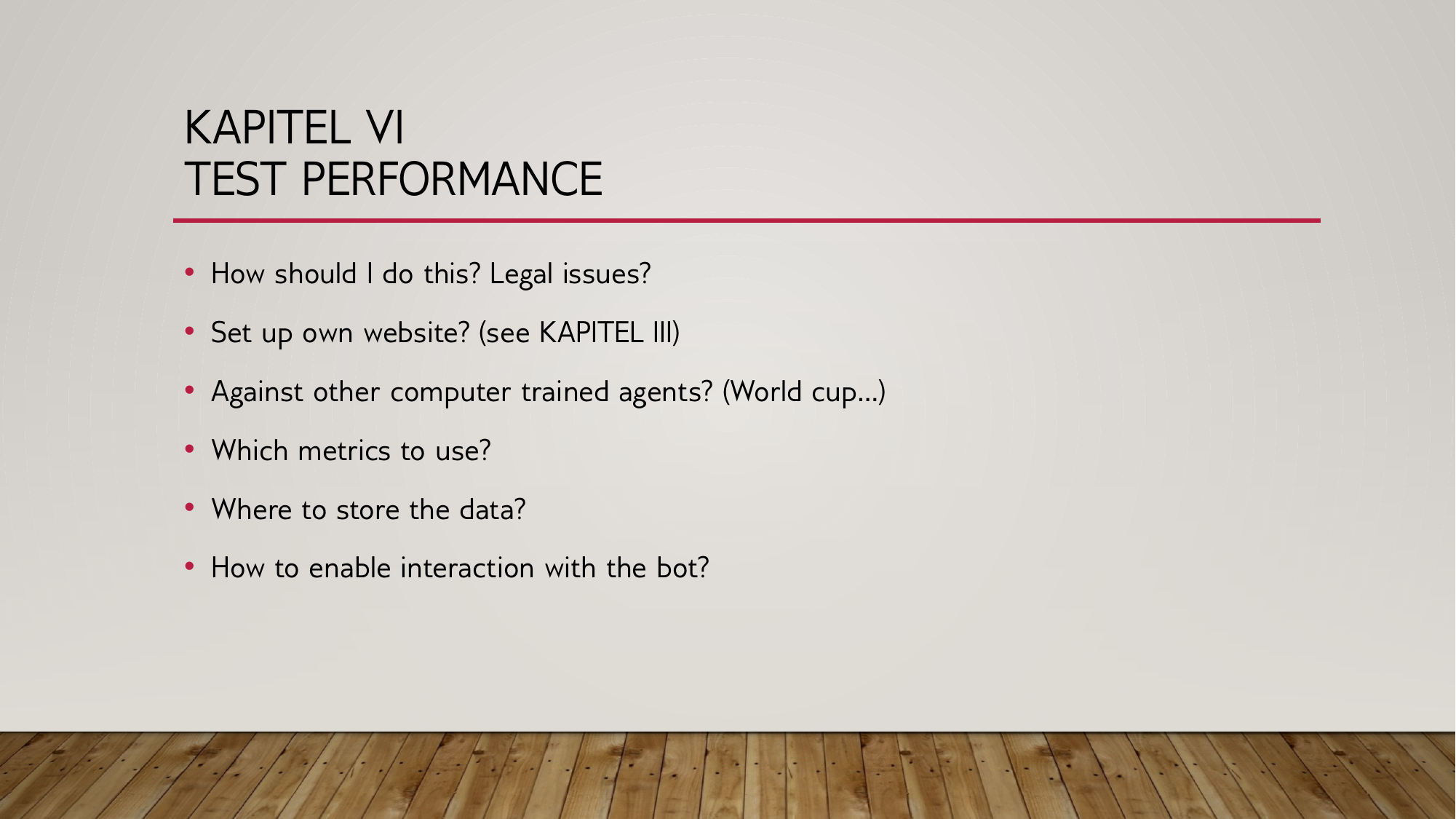

# Kapitel vi test performance
How should I do this? Legal issues?
Set up own website? (see KAPITEL III)
Against other computer trained agents? (World cup…)
Which metrics to use?
Where to store the data?
How to enable interaction with the bot?